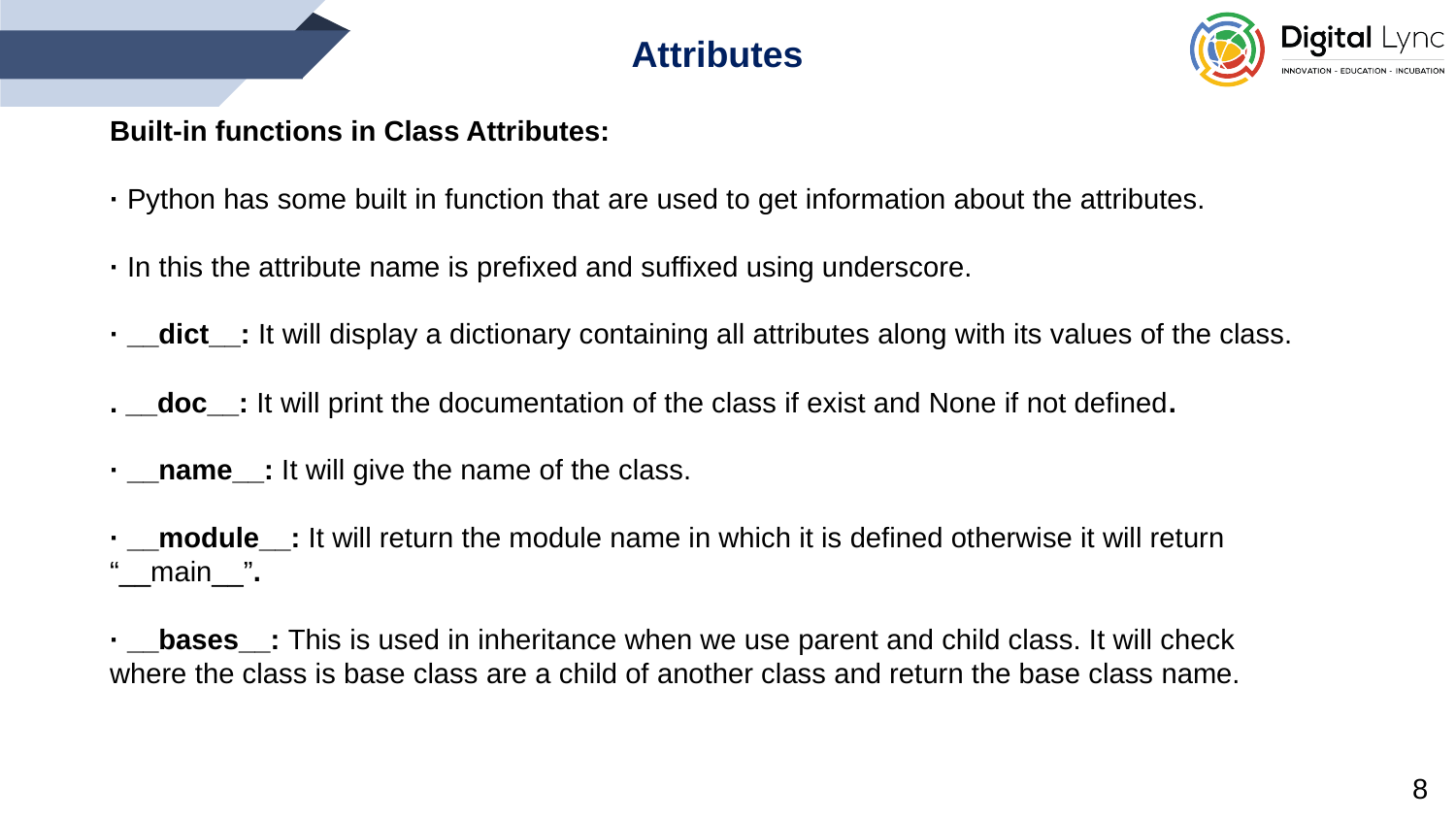

Attributes
Built-in functions in Class Attributes:

· Python has some built in function that are used to get information about the attributes.

· In this the attribute name is prefixed and suffixed using underscore.

· __dict__: It will display a dictionary containing all attributes along with its values of the class.

. __doc__: It will print the documentation of the class if exist and None if not defined.

· __name__: It will give the name of the class.

· __module__: It will return the module name in which it is defined otherwise it will return “__main__”.

· __bases__: This is used in inheritance when we use parent and child class. It will check where the class is base class are a child of another class and return the base class name.

8